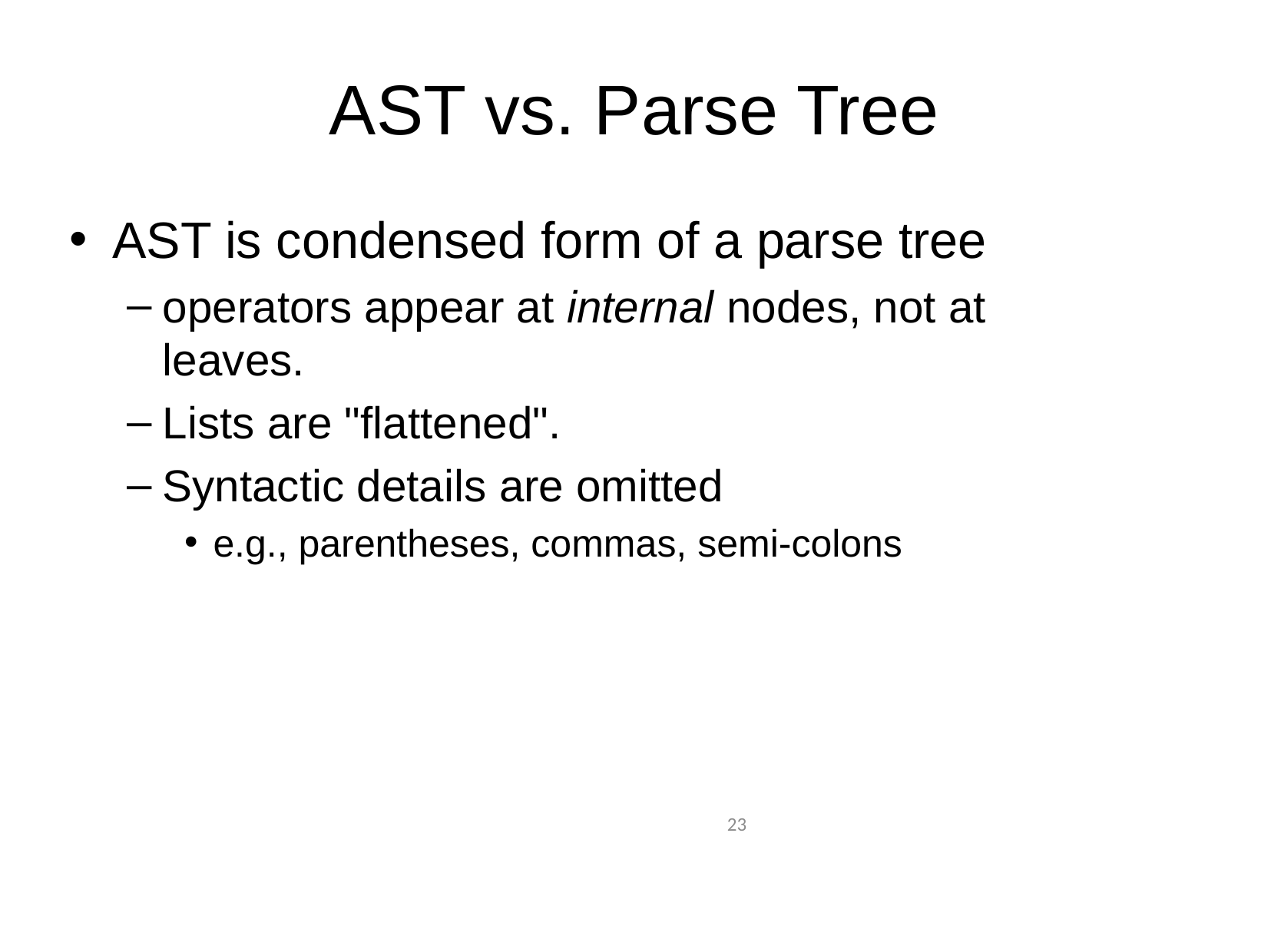

# AST vs. Parse Tree
AST is condensed form of a parse tree
operators appear at internal nodes, not at leaves.
Lists are "flattened".
Syntactic details are omitted
e.g., parentheses, commas, semi-colons
23